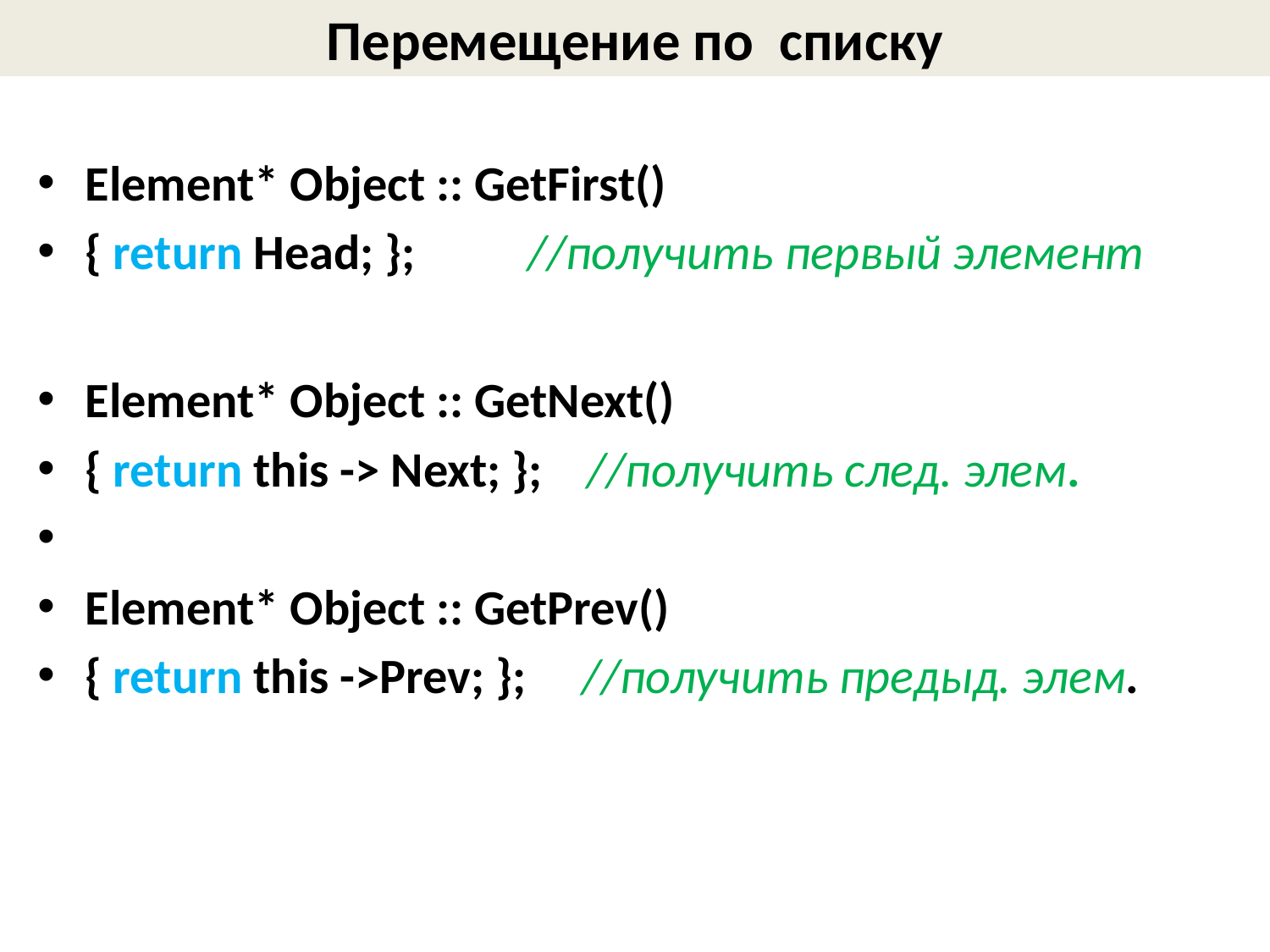

# Перемещение по  списку

Element* Object :: GetFirst()
{ return Head; };          //получить первый элемент

Element* Object :: GetNext()
{ return this -> Next; };    //получить след. элем.

Element* Object :: GetPrev()
{ return this ->Prev; };     //получить предыд. элем.